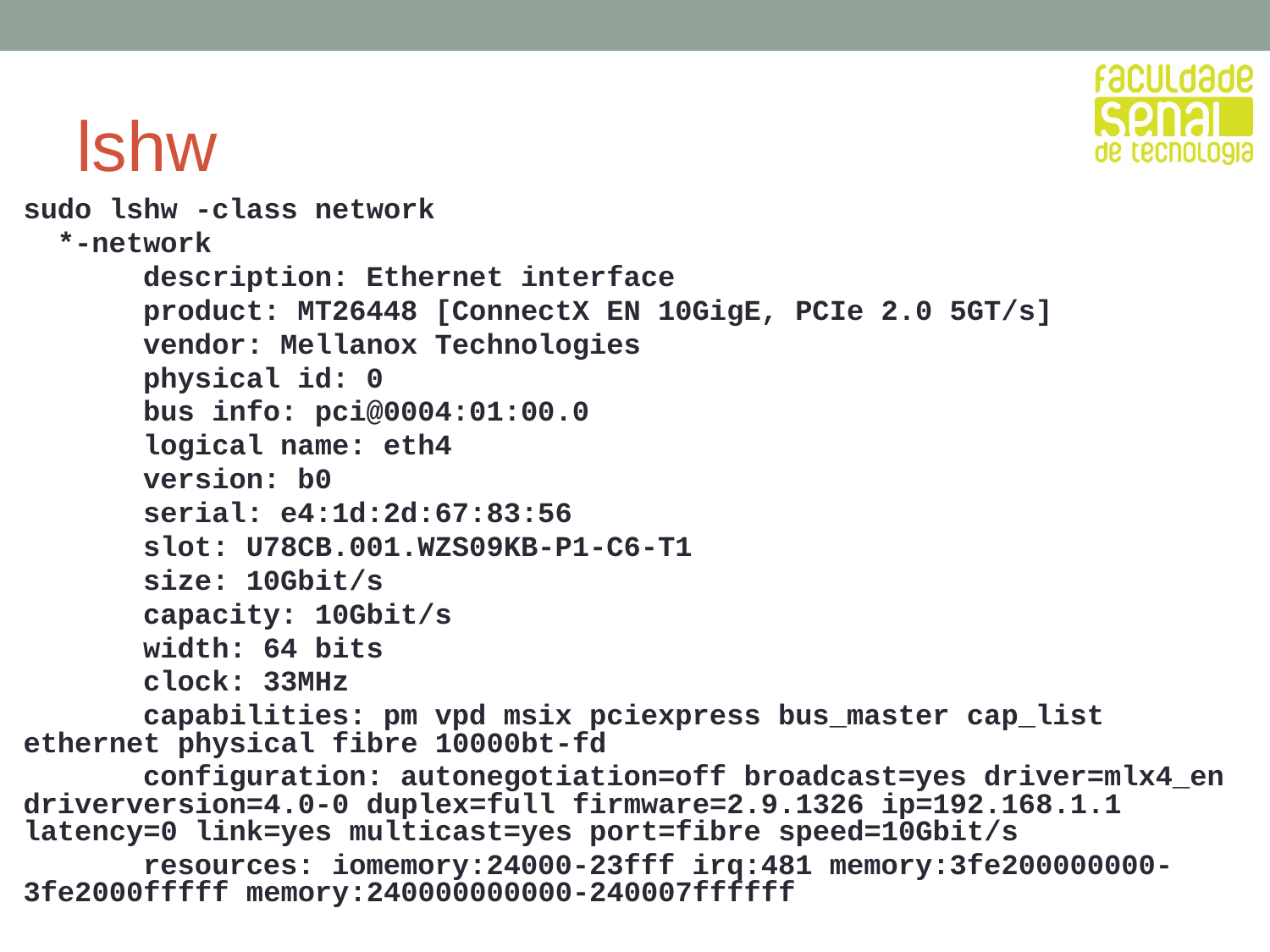

# lshw
sudo lshw -class network
  *-network
       description: Ethernet interface
       product: MT26448 [ConnectX EN 10GigE, PCIe 2.0 5GT/s]
       vendor: Mellanox Technologies
       physical id: 0
       bus info: pci@0004:01:00.0
       logical name: eth4
       version: b0
       serial: e4:1d:2d:67:83:56
       slot: U78CB.001.WZS09KB-P1-C6-T1
       size: 10Gbit/s
       capacity: 10Gbit/s
       width: 64 bits
       clock: 33MHz
       capabilities: pm vpd msix pciexpress bus_master cap_list ethernet physical fibre 10000bt-fd
       configuration: autonegotiation=off broadcast=yes driver=mlx4_en driverversion=4.0-0 duplex=full firmware=2.9.1326 ip=192.168.1.1 latency=0 link=yes multicast=yes port=fibre speed=10Gbit/s
       resources: iomemory:24000-23fff irq:481 memory:3fe200000000-3fe2000fffff memory:240000000000-240007ffffff